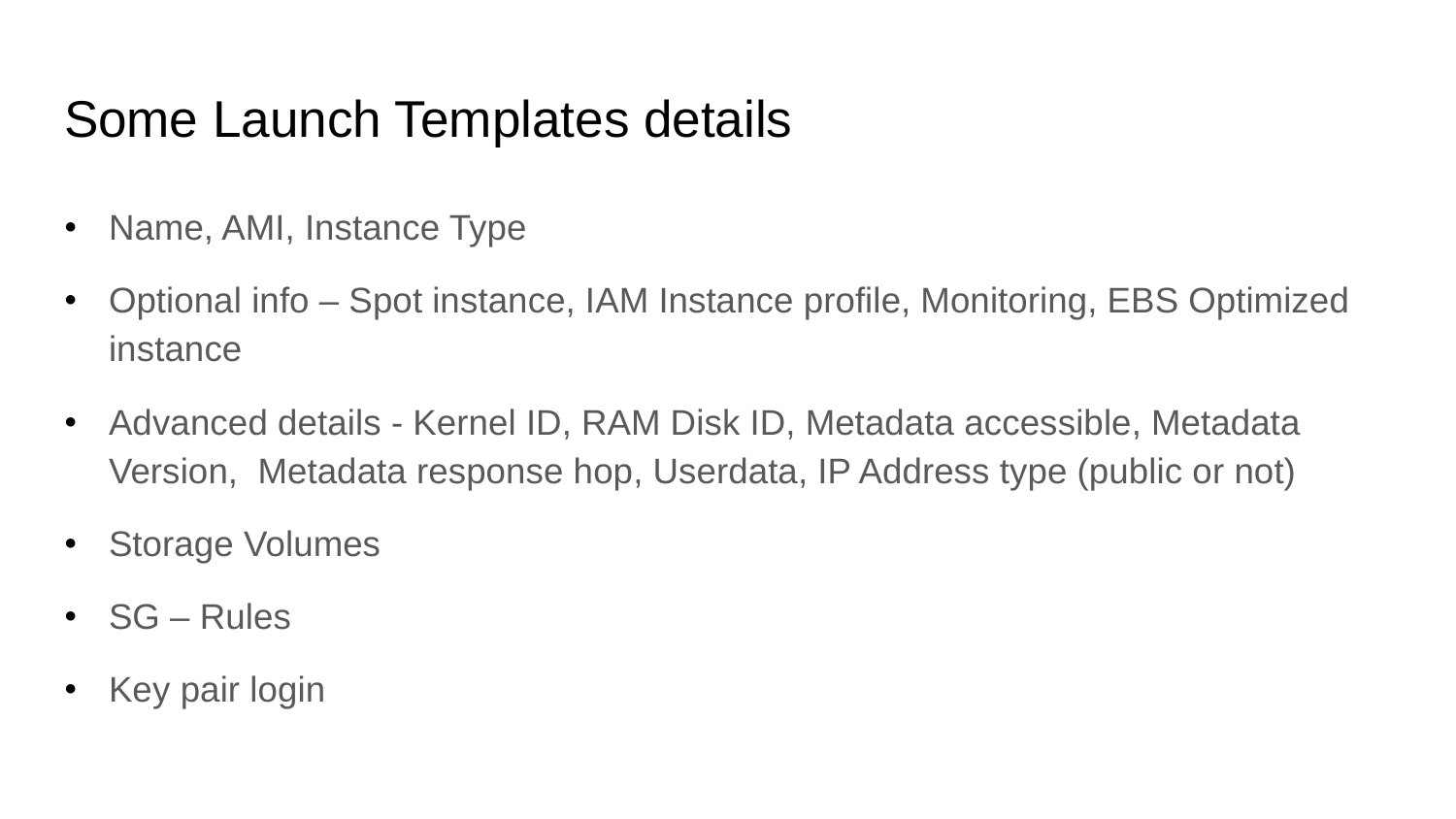

# Some Launch Templates details
Name, AMI, Instance Type
Optional info – Spot instance, IAM Instance profile, Monitoring, EBS Optimized instance
Advanced details - Kernel ID, RAM Disk ID, Metadata accessible, Metadata Version,  Metadata response hop, Userdata, IP Address type (public or not)
Storage Volumes
SG – Rules
Key pair login